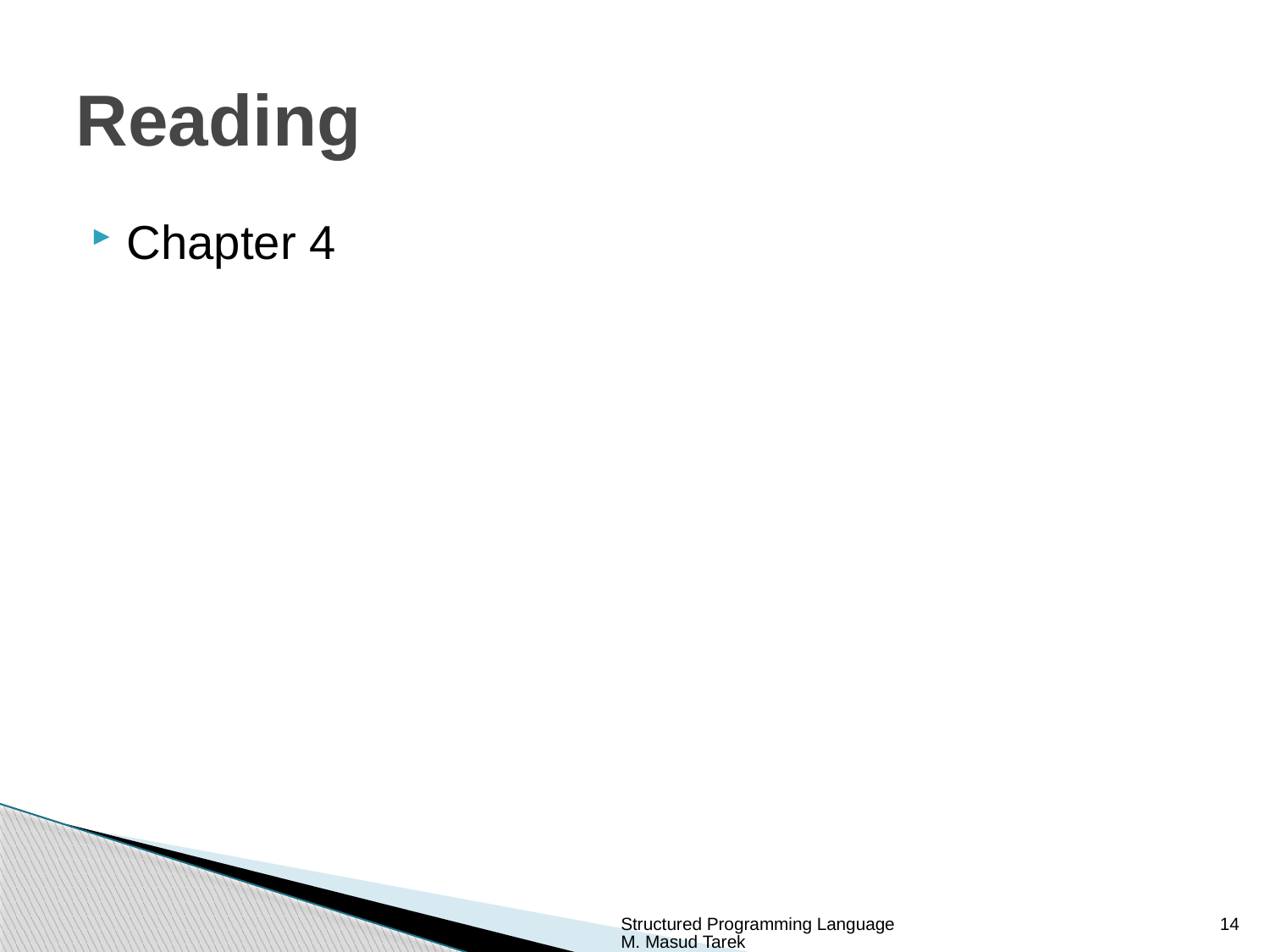

# Reading
Chapter 4
Structured Programming Language     M. Masud Tarek
14